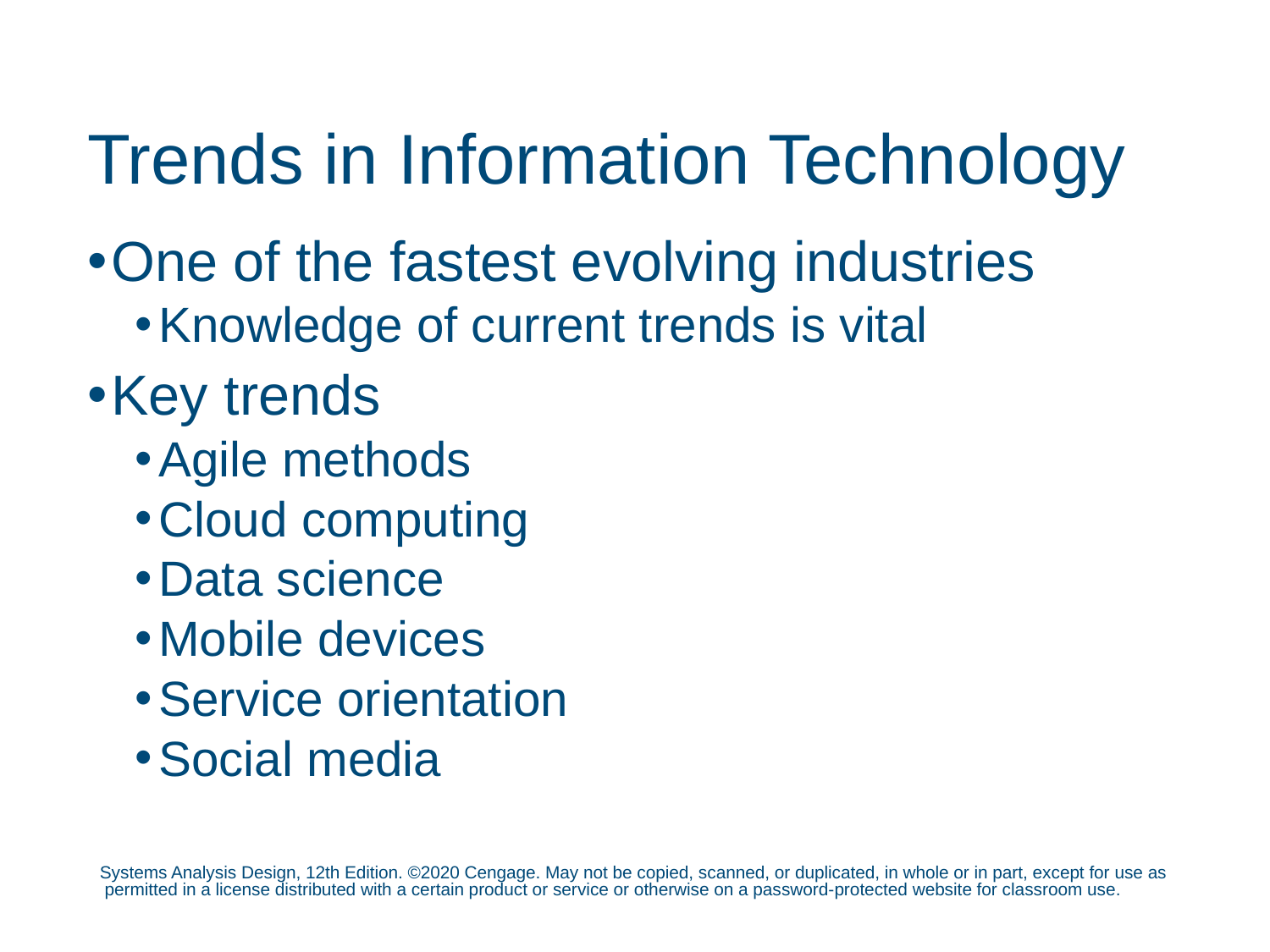

# Trends in Information Technology
One of the fastest evolving industries
Knowledge of current trends is vital
Key trends
Agile methods
Cloud computing
Data science
Mobile devices
Service orientation
Social media

Systems Analysis Design, 12th Edition. ©2020 Cengage. May not be copied, scanned, or duplicated, in whole or in part, except for use as permitted in a license distributed with a certain product or service or otherwise on a password-protected website for classroom use.